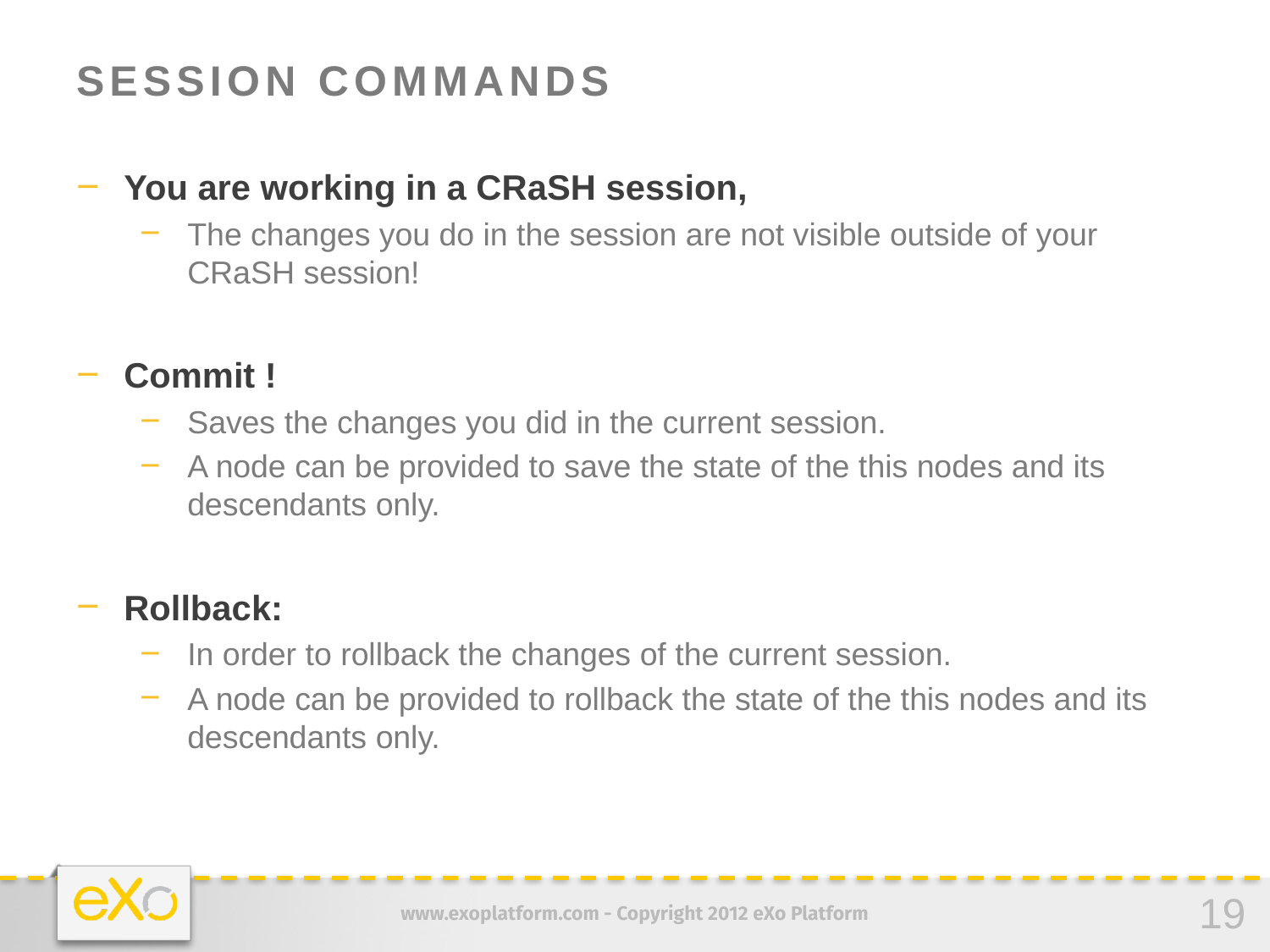

# Session Commands
You are working in a CRaSH session,
The changes you do in the session are not visible outside of your CRaSH session!

Commit !
Saves the changes you did in the current session.
A node can be provided to save the state of the this nodes and its descendants only.

Rollback:
In order to rollback the changes of the current session.
A node can be provided to rollback the state of the this nodes and its descendants only.